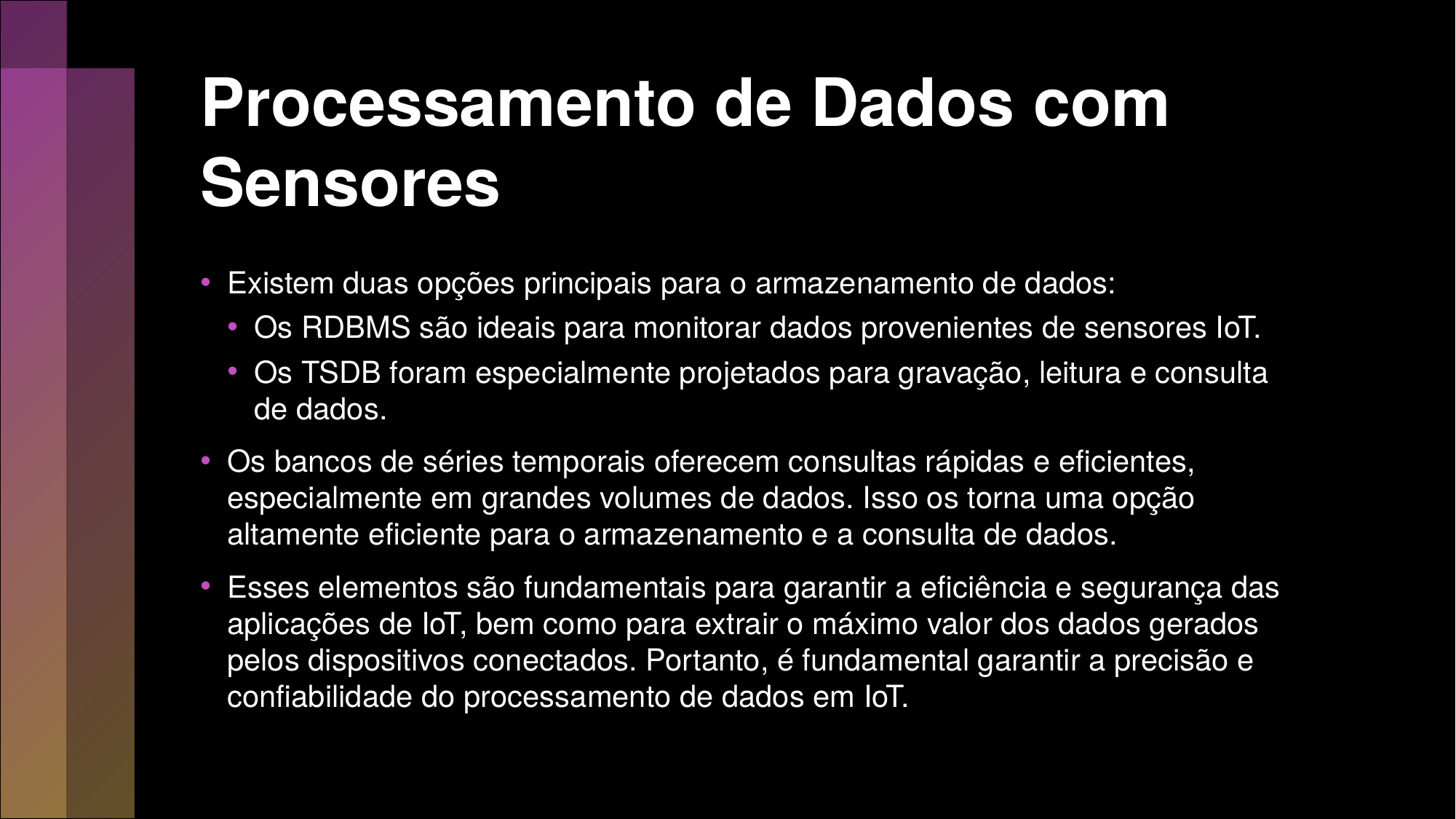

# Processamento de Dados com Sensores

Existem duas opções principais para o armazenamento de dados:
Os RDBMS são ideais para monitorar dados provenientes de sensores IoT.
Os TSDB foram especialmente projetados para gravação, leitura e consulta de dados.
Os bancos de séries temporais oferecem consultas rápidas e eficientes, especialmente em grandes volumes de dados. Isso os torna uma opção altamente eficiente para o armazenamento e a consulta de dados.
Esses elementos são fundamentais para garantir a eficiência e segurança das aplicações de IoT, bem como para extrair o máximo valor dos dados gerados pelos dispositivos conectados. Portanto, é fundamental garantir a precisão e confiabilidade do processamento de dados em IoT.